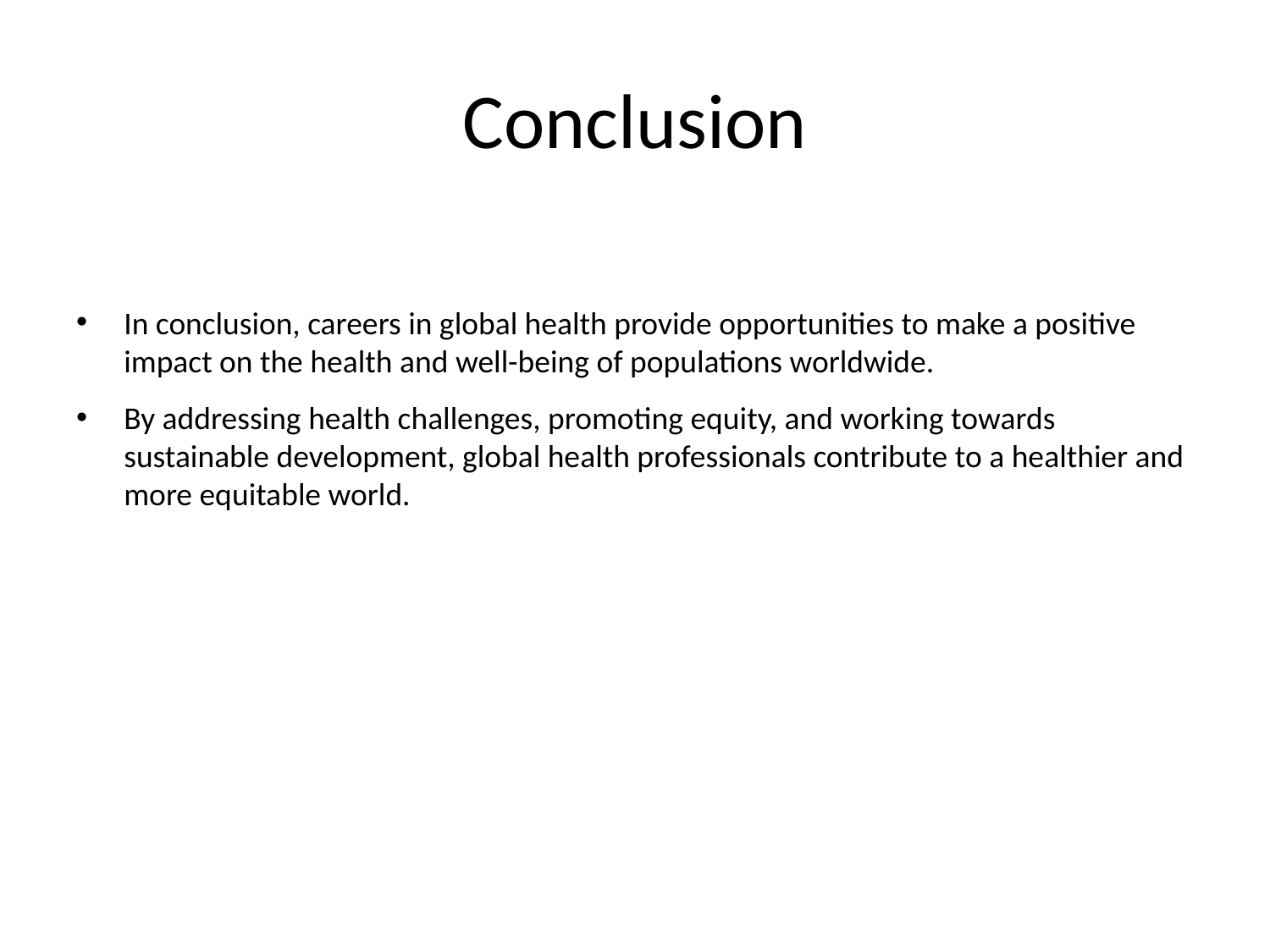

# Conclusion

In conclusion, careers in global health provide opportunities to make a positive impact on the health and well-being of populations worldwide.
By addressing health challenges, promoting equity, and working towards sustainable development, global health professionals contribute to a healthier and more equitable world.